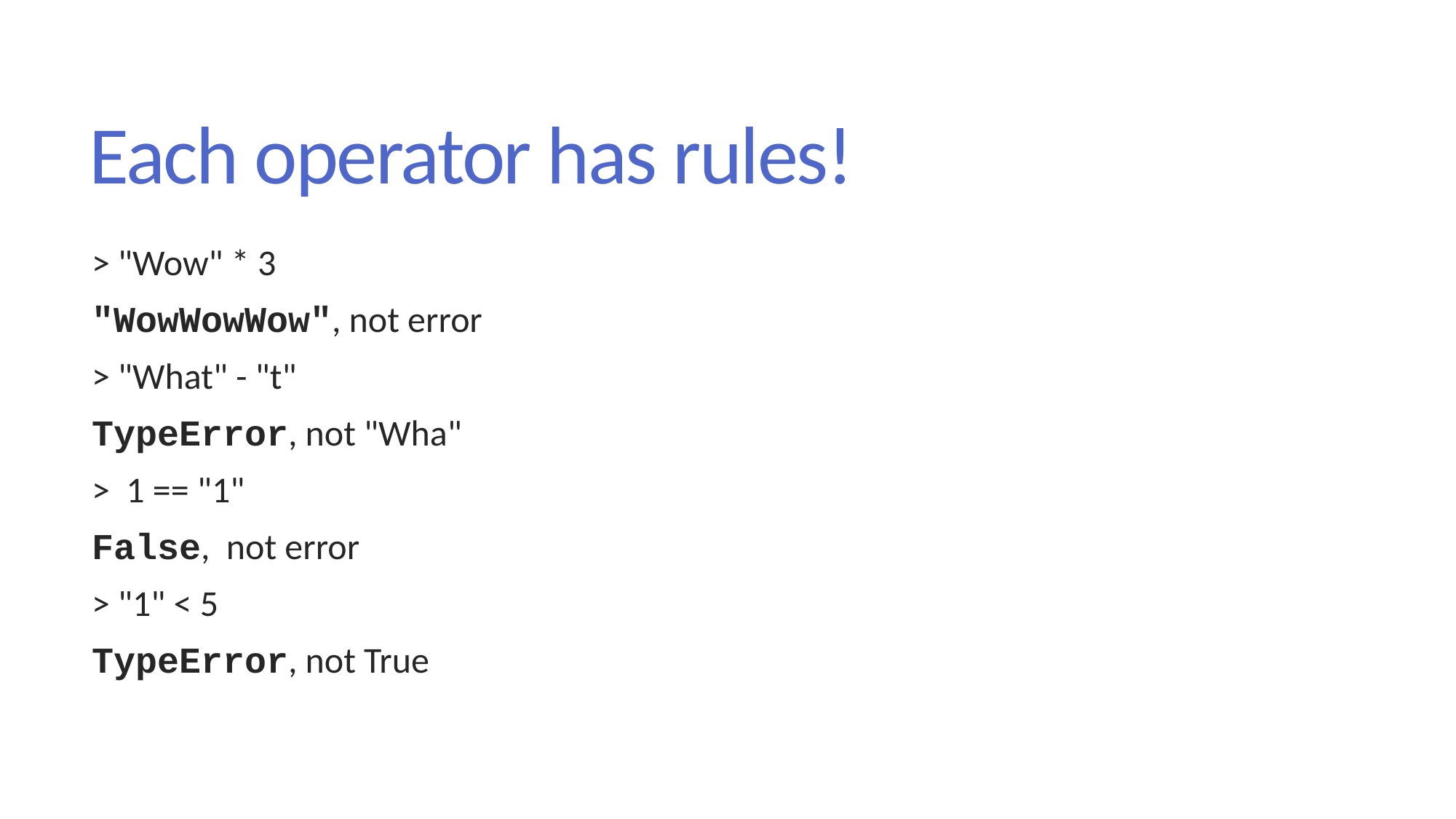

# Each operator has rules!
> "Wow" * 3
"WowWowWow", not error
> "What" - "t"
TypeError, not "Wha"
>  1 == "1"
False,  not error
> "1" < 5
TypeError, not True